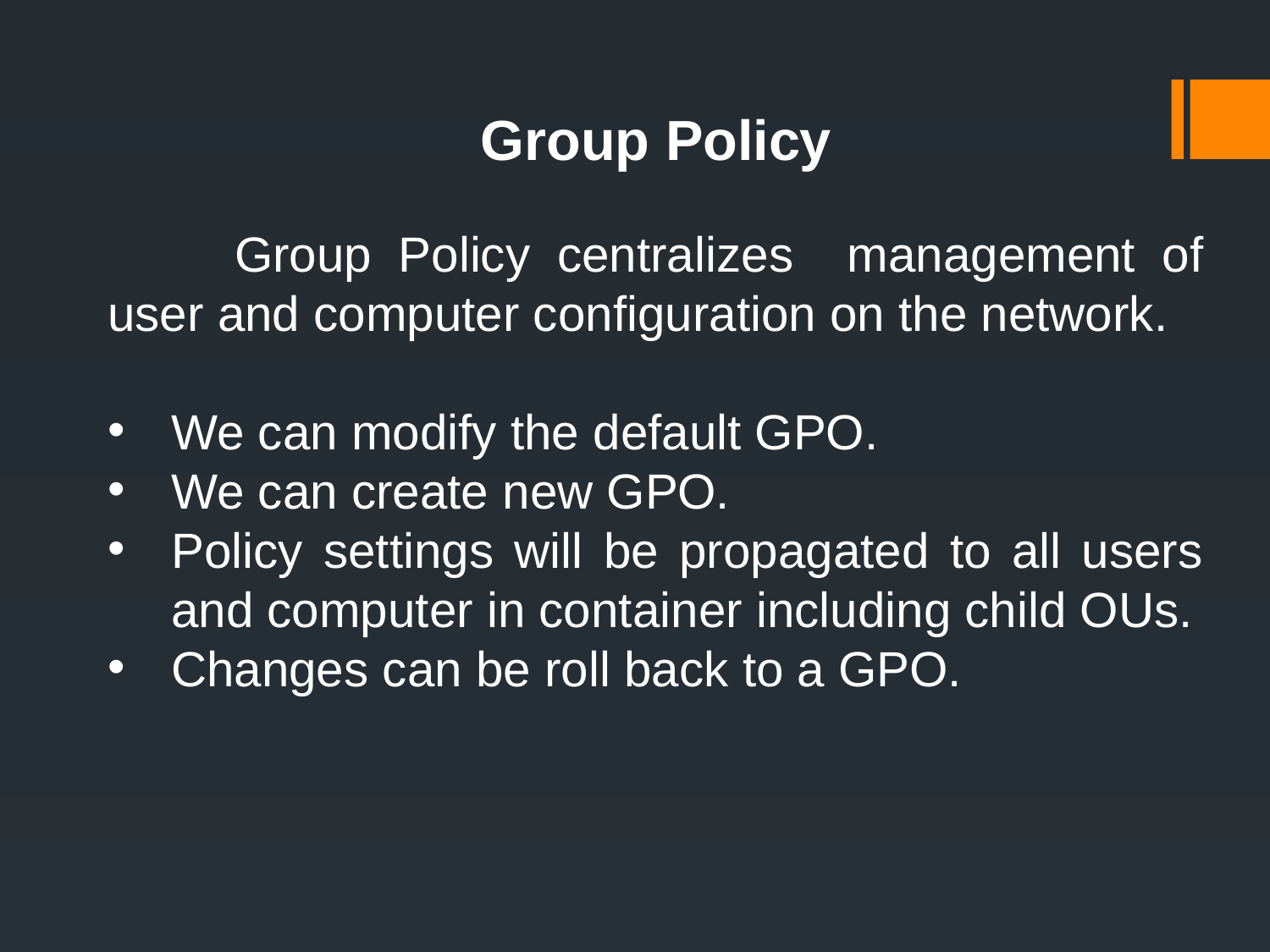

Group Policy

	Group Policy centralizes  management of user and computer configuration on the network.

We can modify the default GPO.
We can create new GPO.
Policy settings will be propagated to all users and computer in container including child OUs.
Changes can be roll back to a GPO.